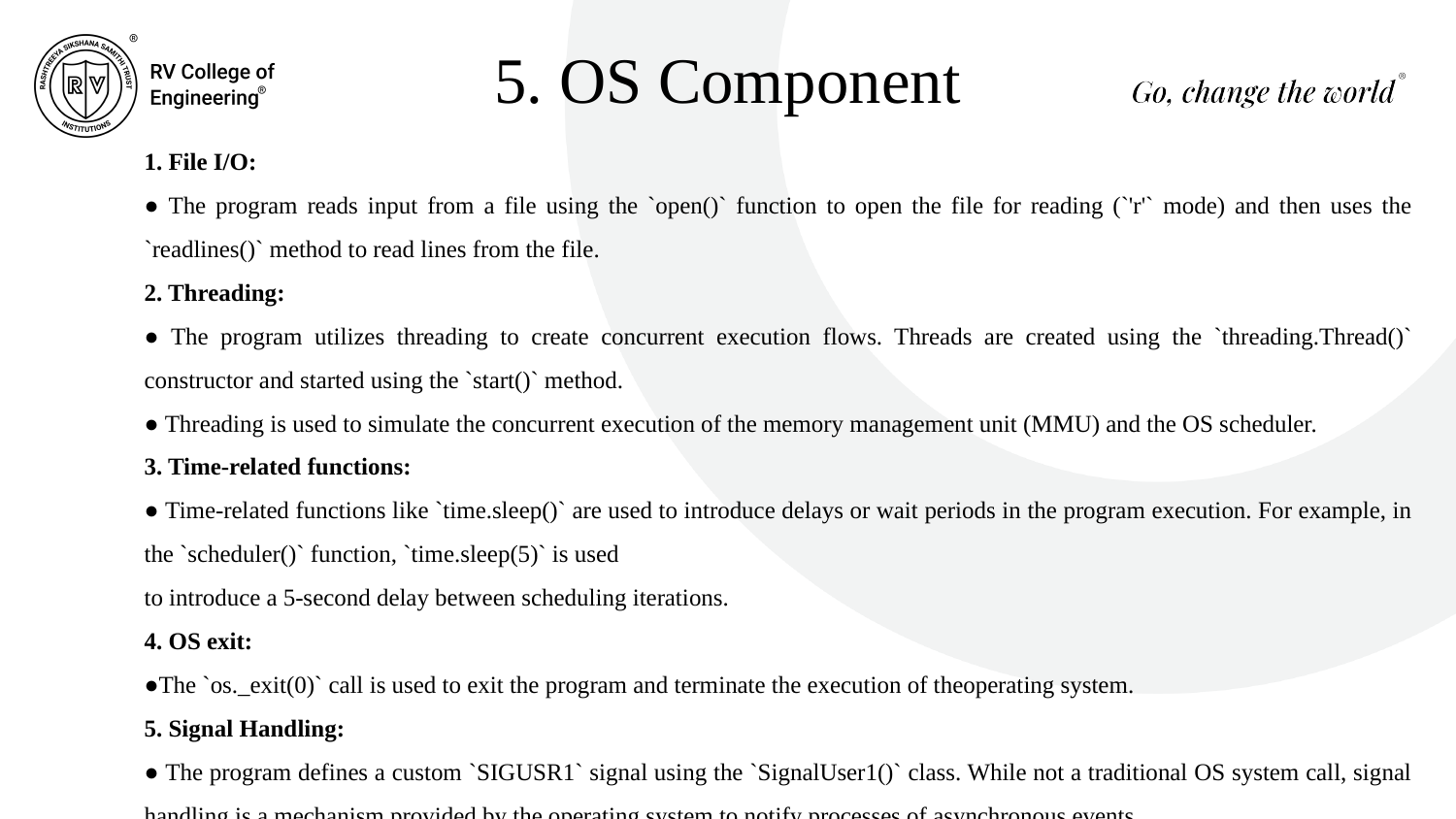

5. OS Component
1. File I/O:
● The program reads input from a file using the `open()` function to open the file for reading (`'r'` mode) and then uses the `readlines()` method to read lines from the file.
2. Threading:
● The program utilizes threading to create concurrent execution flows. Threads are created using the `threading.Thread()` constructor and started using the `start()` method.
● Threading is used to simulate the concurrent execution of the memory management unit (MMU) and the OS scheduler.
3. Time-related functions:
● Time-related functions like `time.sleep()` are used to introduce delays or wait periods in the program execution. For example, in the `scheduler()` function, `time.sleep(5)` is used
to introduce a 5-second delay between scheduling iterations.
4. OS exit:
●The `os._exit(0)` call is used to exit the program and terminate the execution of theoperating system.
5. Signal Handling:
● The program defines a custom `SIGUSR1` signal using the `SignalUser1()` class. While not a traditional OS system call, signal handling is a mechanism provided by the operating system to notify processes of asynchronous events.